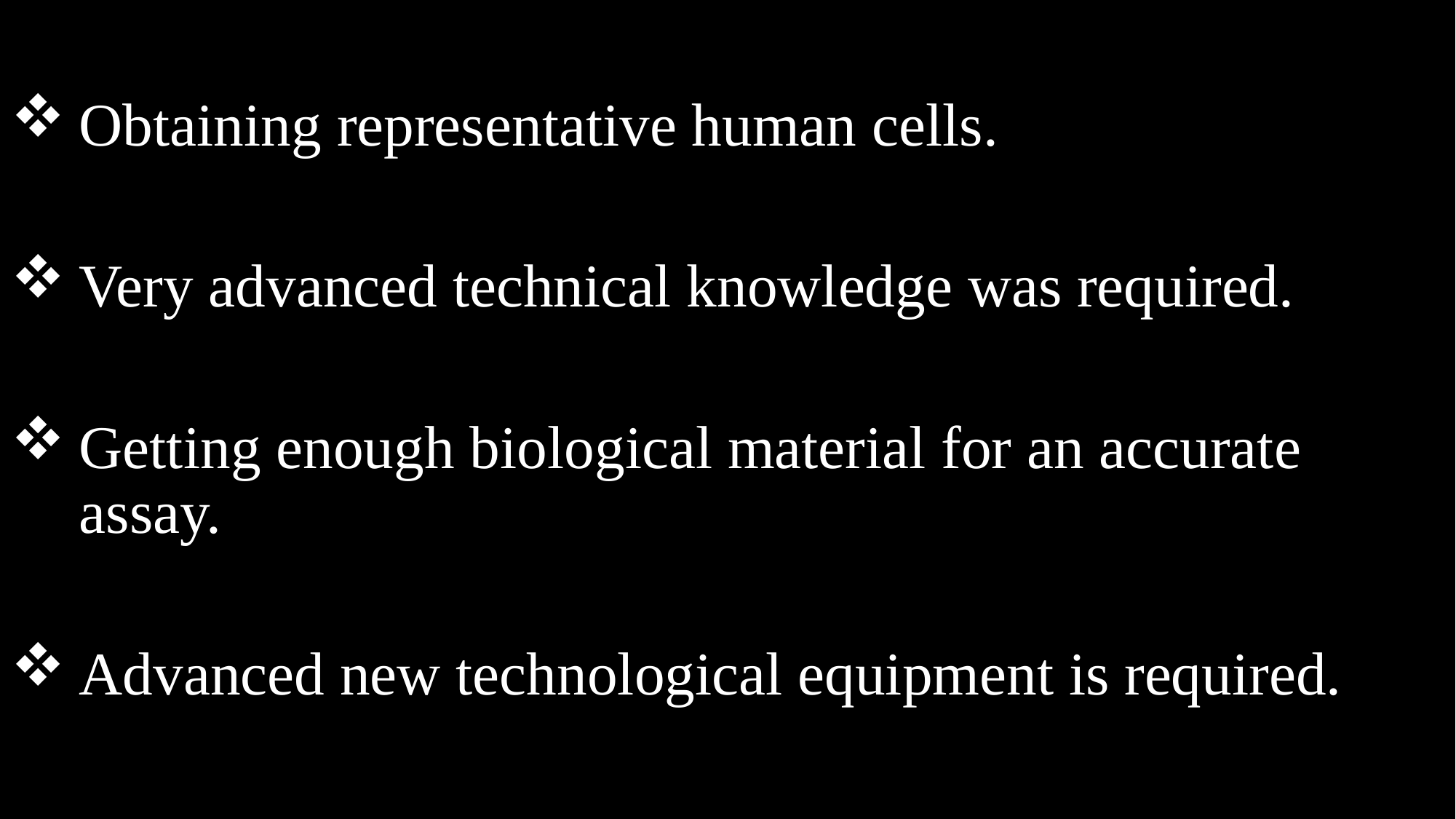

Obtaining representative human cells.

Very advanced technical knowledge was required.

Getting enough biological material for an accurate assay.

Advanced new technological equipment is required.